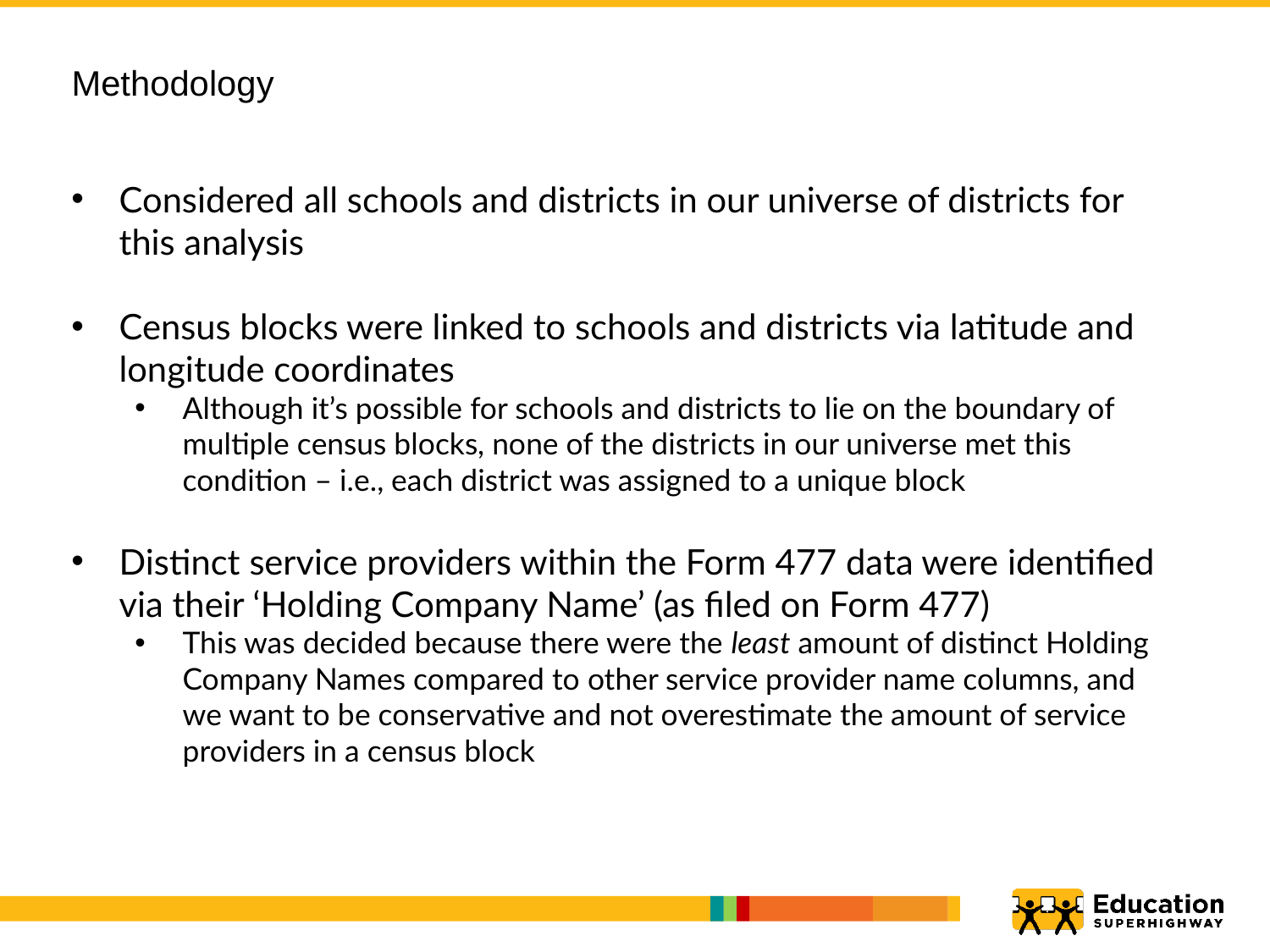

# Methodology
Considered all schools and districts in our universe of districts for this analysis

Census blocks were linked to schools and districts via latitude and longitude coordinates
Although it’s possible for schools and districts to lie on the boundary of multiple census blocks, none of the districts in our universe met this condition – i.e., each district was assigned to a unique block

Distinct service providers within the Form 477 data were identified via their ‘Holding Company Name’ (as filed on Form 477)
This was decided because there were the least amount of distinct Holding Company Names compared to other service provider name columns, and we want to be conservative and not overestimate the amount of service providers in a census block